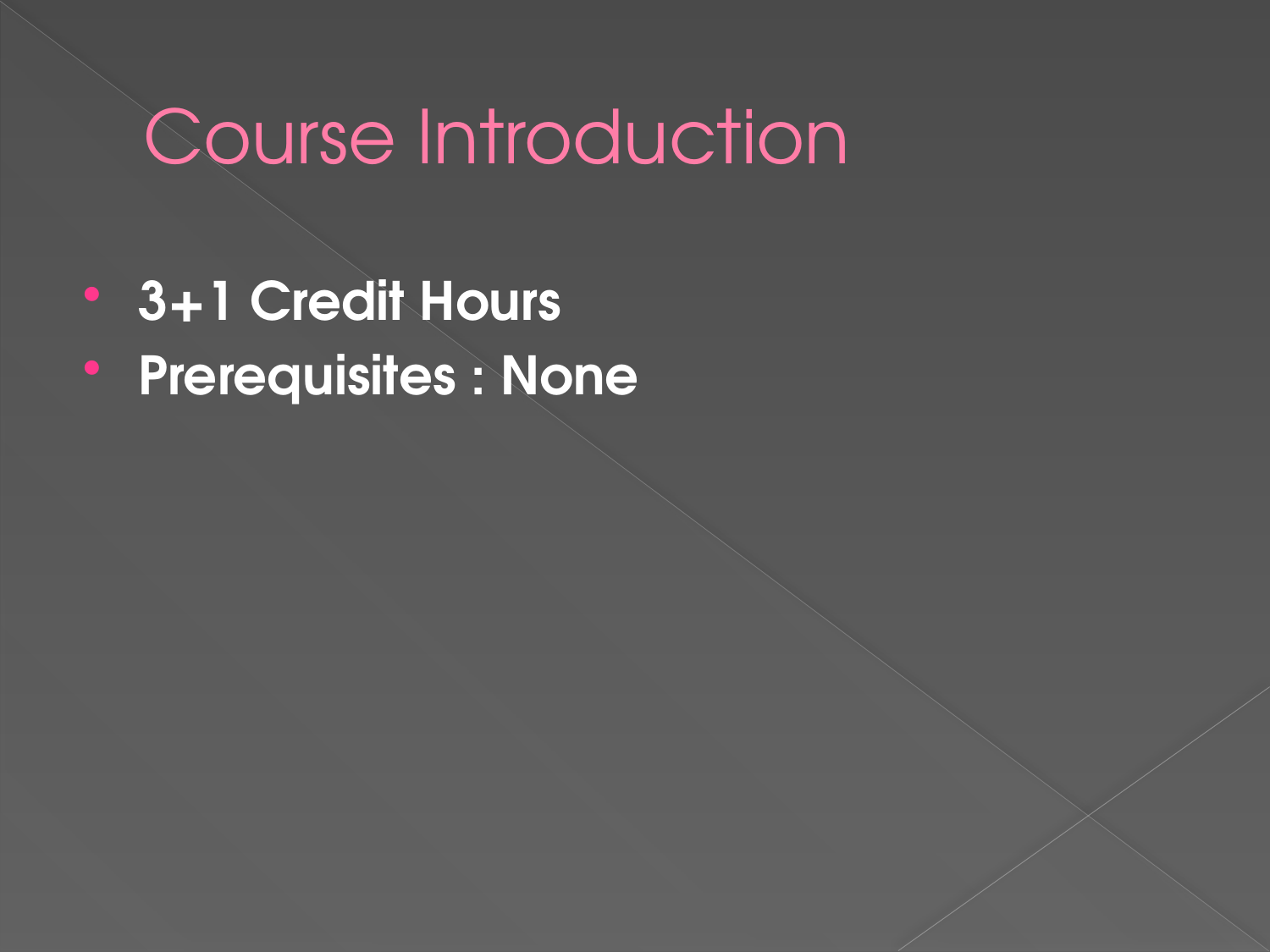

# Course Introduction
3+1 Credit Hours
Prerequisites : None